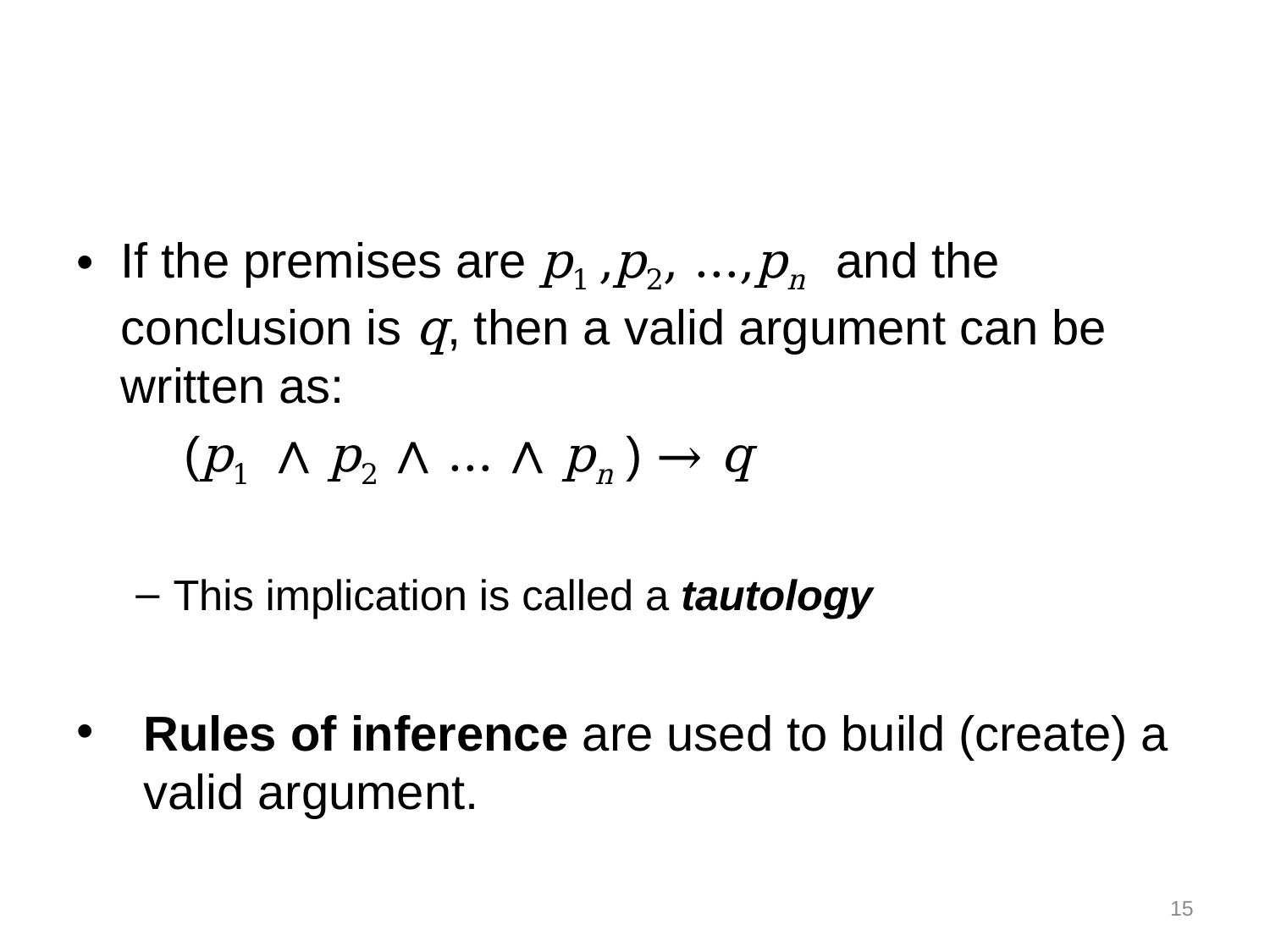

If the premises are p1 ,p2, …,pn  and the conclusion is q, then a valid argument can be written as:
        (p1  ∧ p2 ∧ … ∧ pn ) → q

This implication is called a tautology

Rules of inference are used to build (create) a valid argument.

15